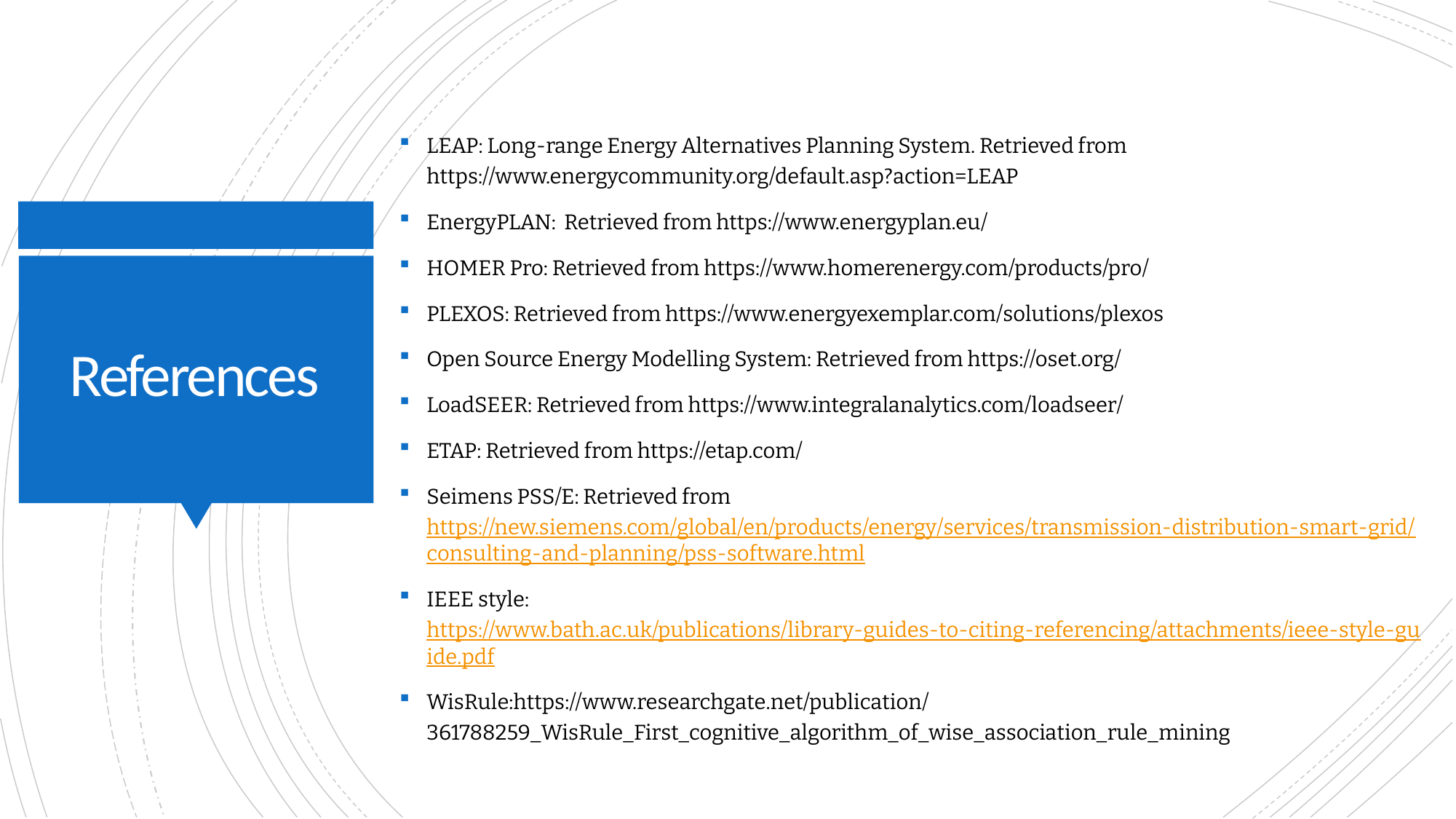

LEAP: Long-range Energy Alternatives Planning System. Retrieved from https://www.energycommunity.org/default.asp?action=LEAP
EnergyPLAN:  Retrieved from https://www.energyplan.eu/
HOMER Pro: Retrieved from https://www.homerenergy.com/products/pro/
PLEXOS: Retrieved from https://www.energyexemplar.com/solutions/plexos
Open Source Energy Modelling System: Retrieved from https://oset.org/
LoadSEER: Retrieved from https://www.integralanalytics.com/loadseer/
ETAP: Retrieved from https://etap.com/
Seimens PSS/E: Retrieved from https://new.siemens.com/global/en/products/energy/services/transmission-distribution-smart-grid/consulting-and-planning/pss-software.html
IEEE style: https://www.bath.ac.uk/publications/library-guides-to-citing-referencing/attachments/ieee-style-guide.pdf
WisRule:https://www.researchgate.net/publication/361788259_WisRule_First_cognitive_algorithm_of_wise_association_rule_mining
# References